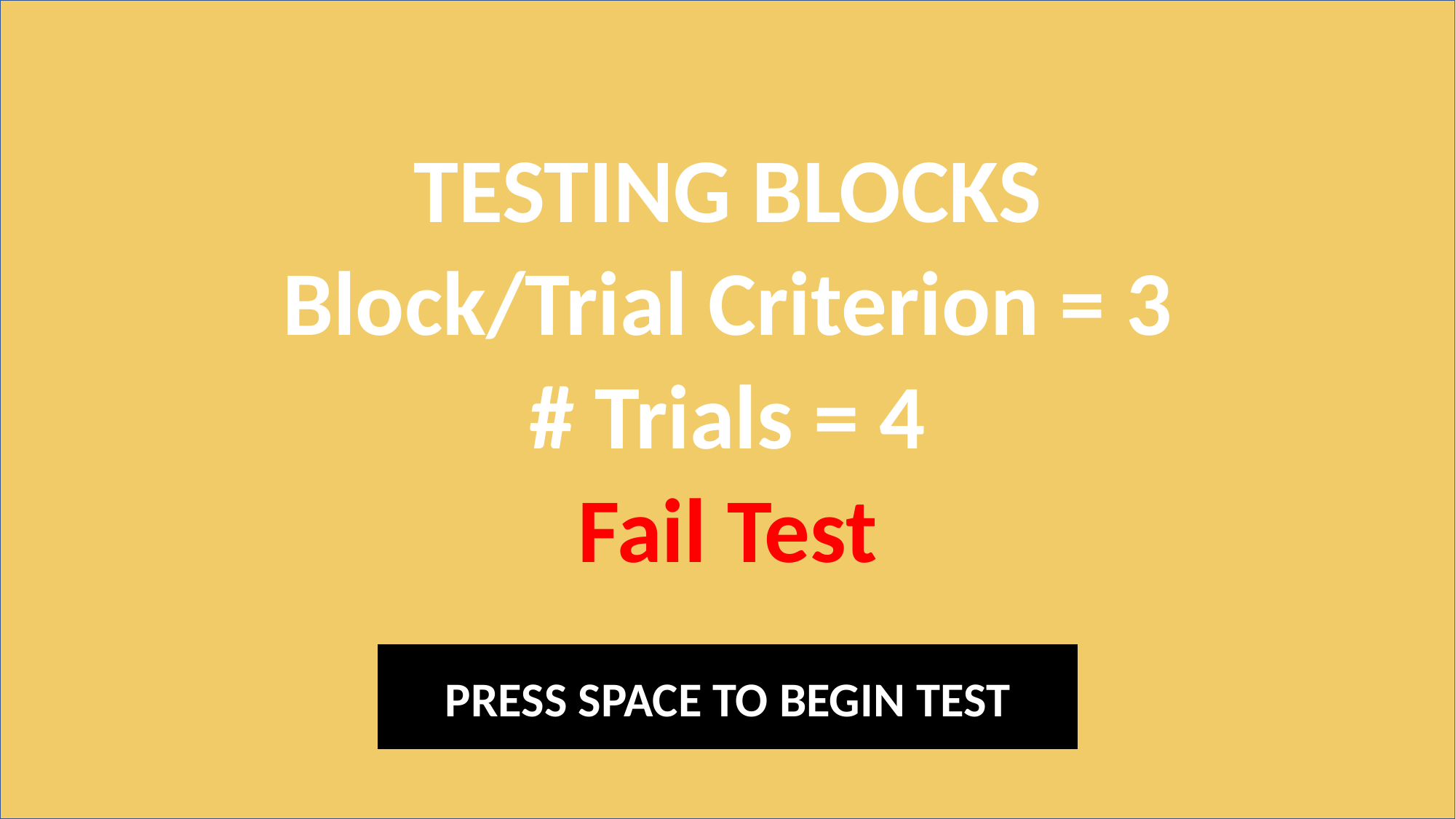

TESTING BLOCKS
Block/Trial Criterion = 3
# Trials = 4
Fail Test
PRESS SPACE TO BEGIN TEST